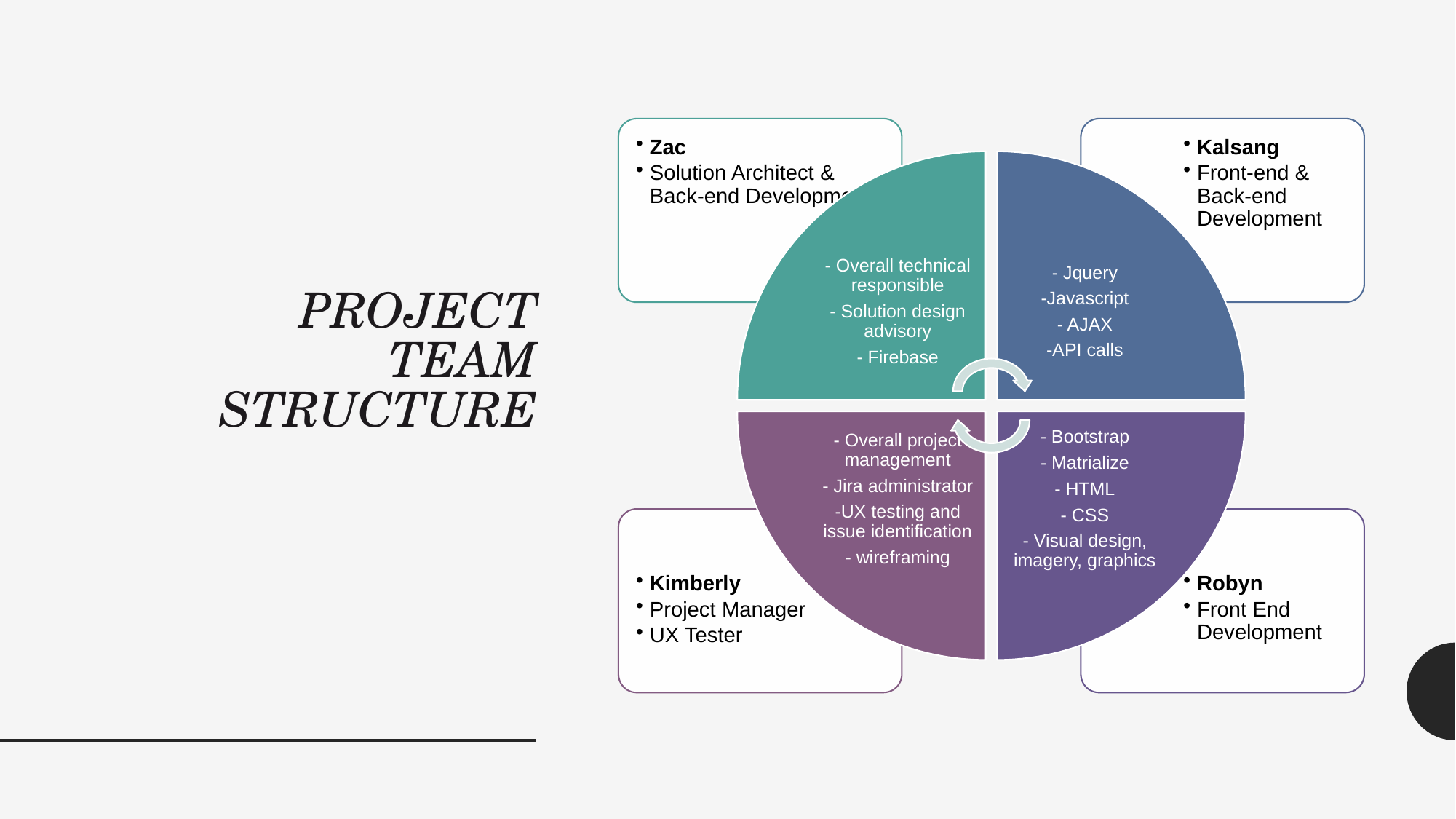

# Project Team Structure
Robyn
Front End Development
Kimberly
Project Manager
UX Tester
Kalsang
Front-end & Back-end Development
Zac
Solution Architect & Back-end Development
- Overall technical responsible
- Solution design advisory
- Firebase
- Jquery
-Javascript
- AJAX
-API calls
- Bootstrap
- Matrialize
- HTML
- CSS
- Visual design, imagery, graphics
- Overall project management
- Jira administrator
-UX testing and issue identification
- wireframing